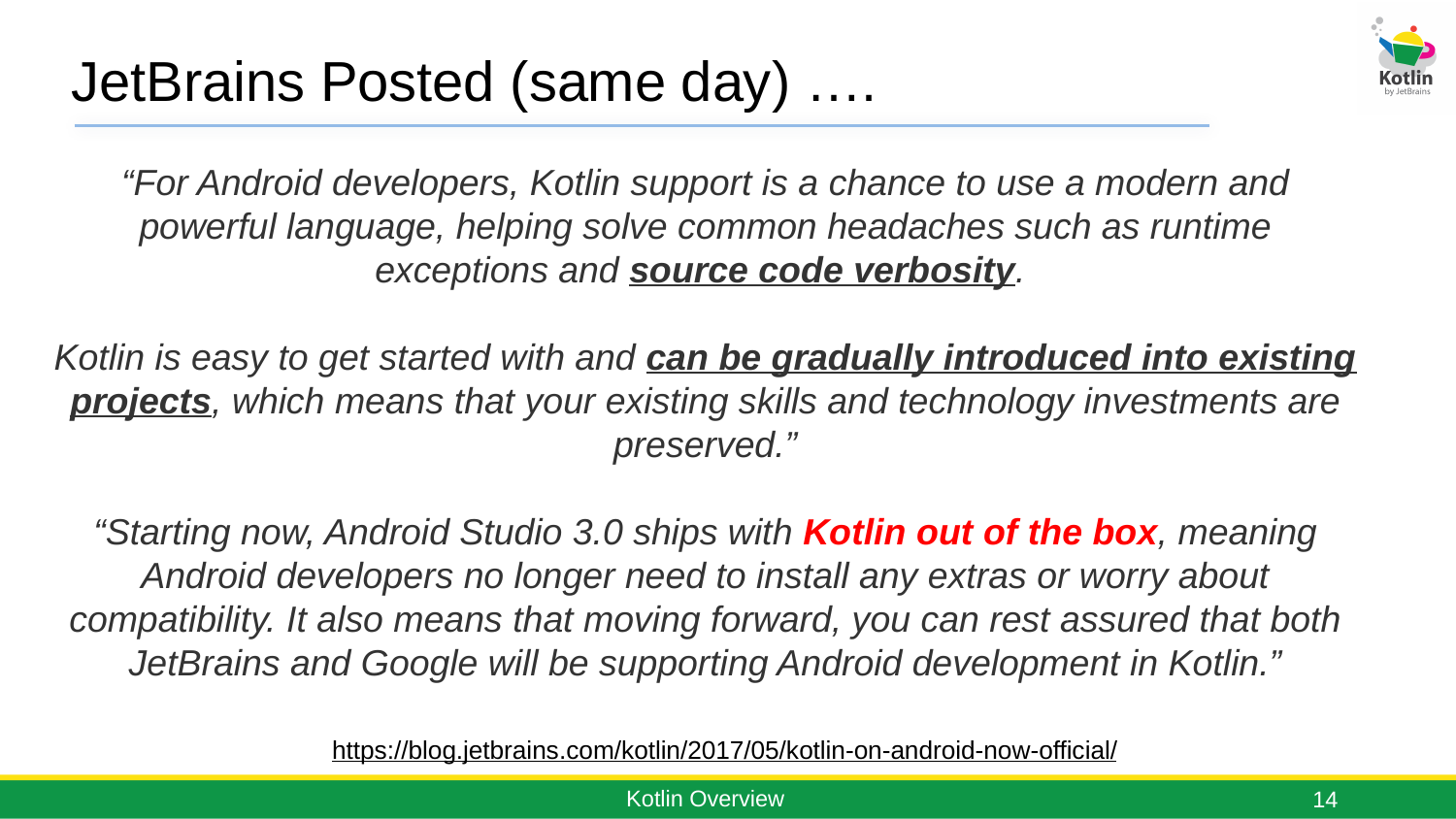

JetBrains Posted (same day) ….
“For Android developers, Kotlin support is a chance to use a modern and powerful language, helping solve common headaches such as runtime exceptions and source code verbosity.

Kotlin is easy to get started with and can be gradually introduced into existing projects, which means that your existing skills and technology investments are preserved.”

“Starting now, Android Studio 3.0 ships with Kotlin out of the box, meaning Android developers no longer need to install any extras or worry about compatibility. It also means that moving forward, you can rest assured that both JetBrains and Google will be supporting Android development in Kotlin.”

https://blog.jetbrains.com/kotlin/2017/05/kotlin-on-android-now-official/
14
Kotlin Overview